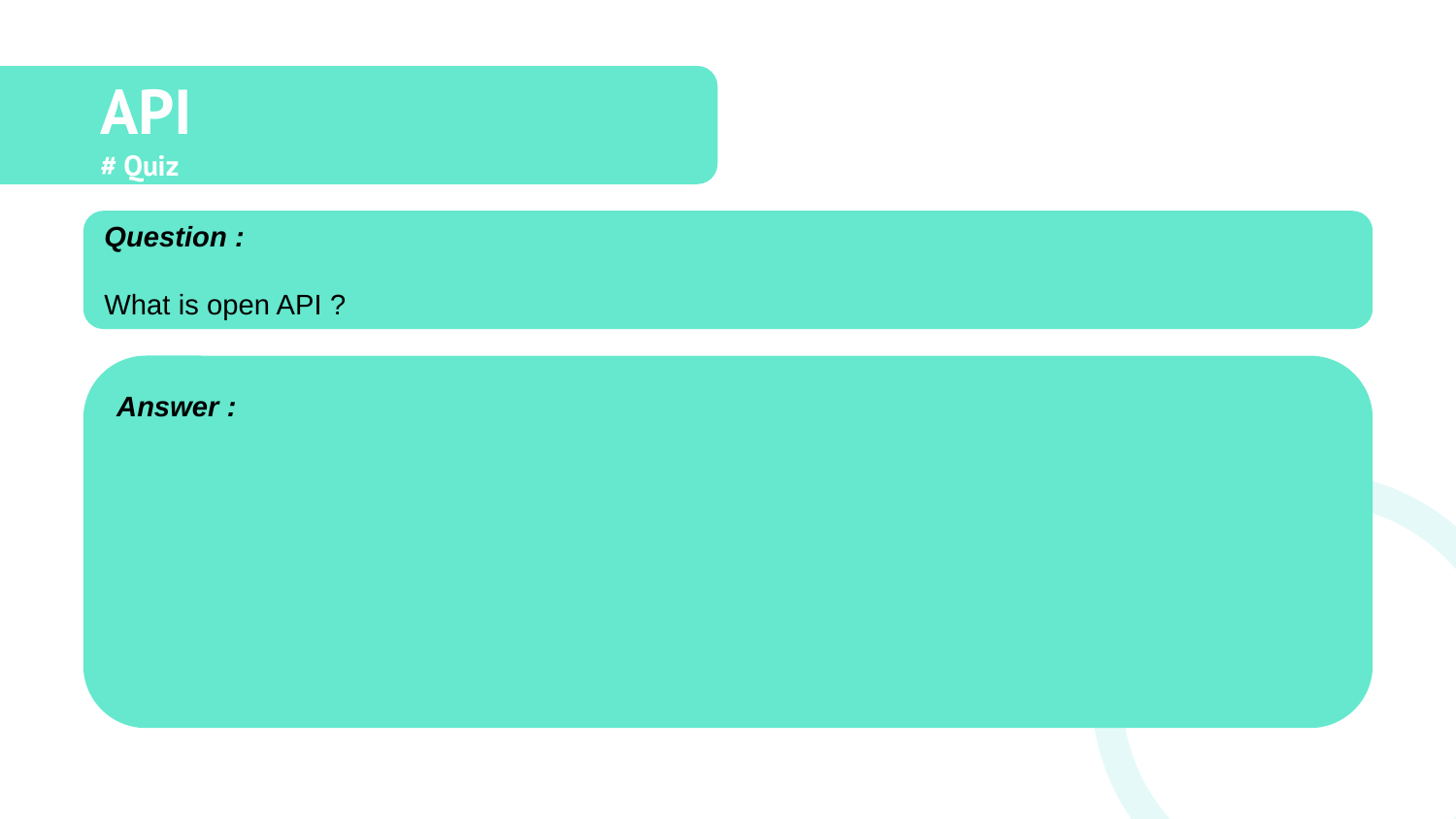

# API
# Quiz

Question :
What is open API ?
Answer :